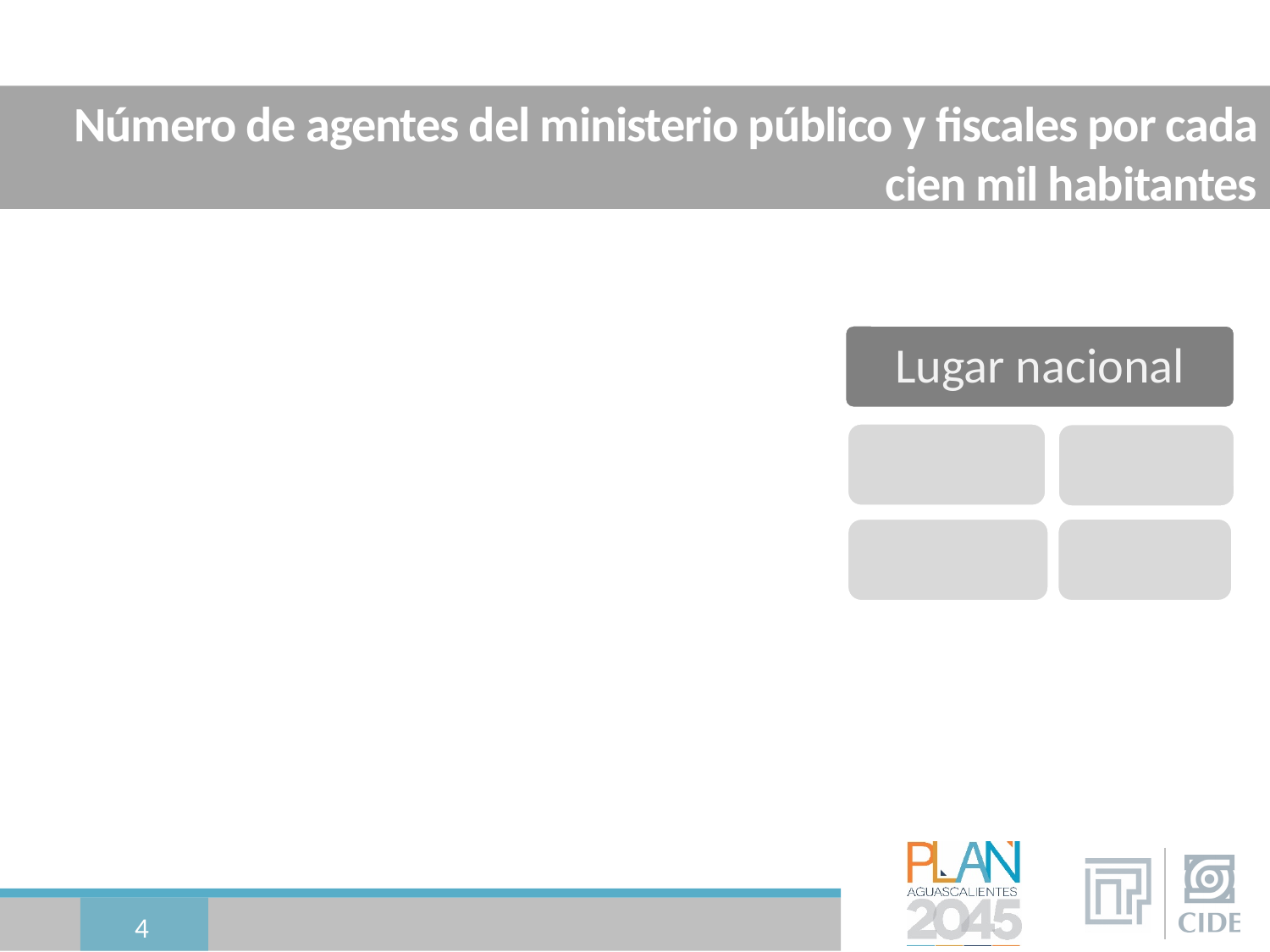

# Número de agentes del ministerio público y fiscales por cada cien mil habitantes

4